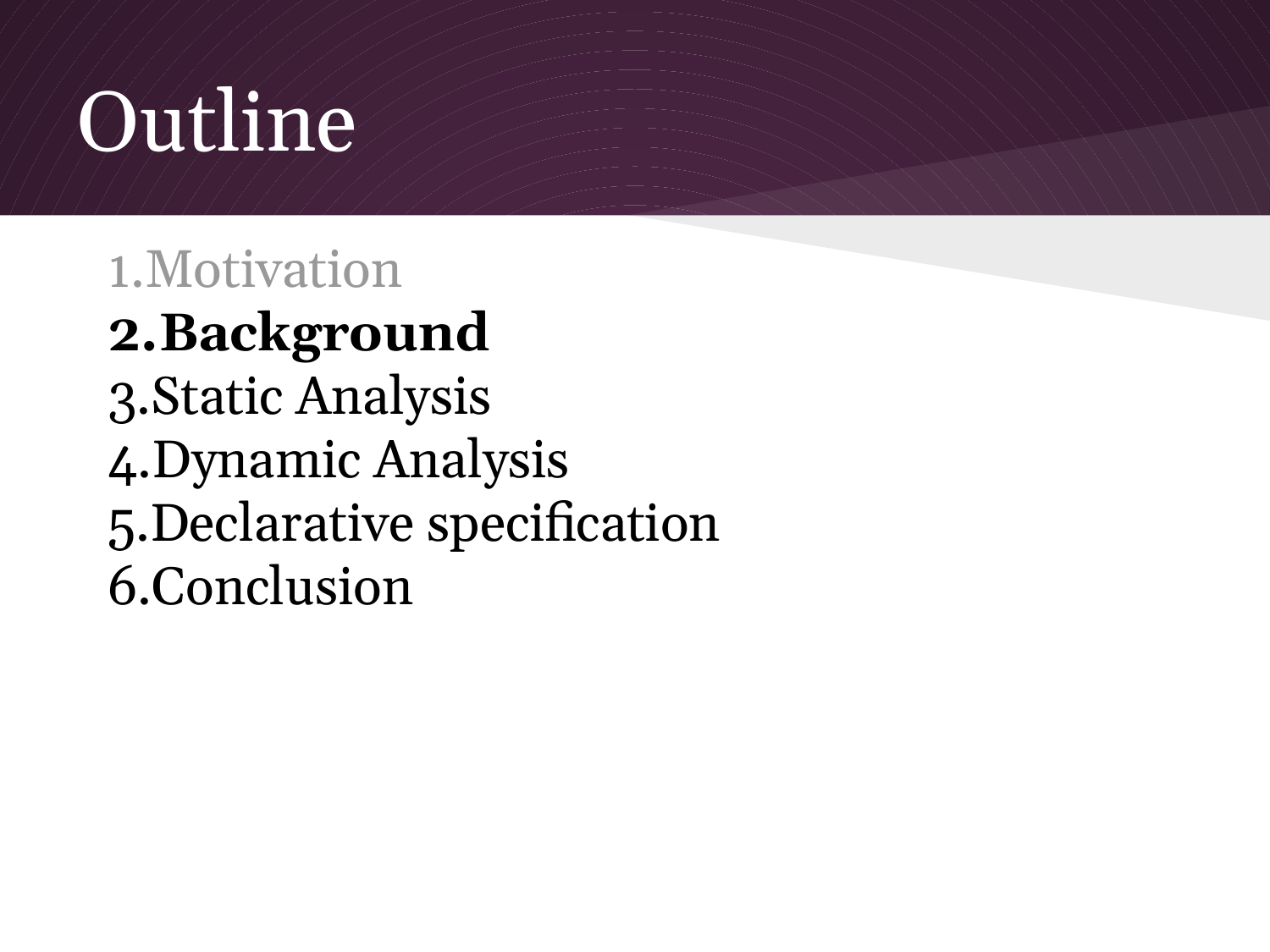

# Outline
Motivation
Background
Static Analysis
Dynamic Analysis
Declarative specification
Conclusion